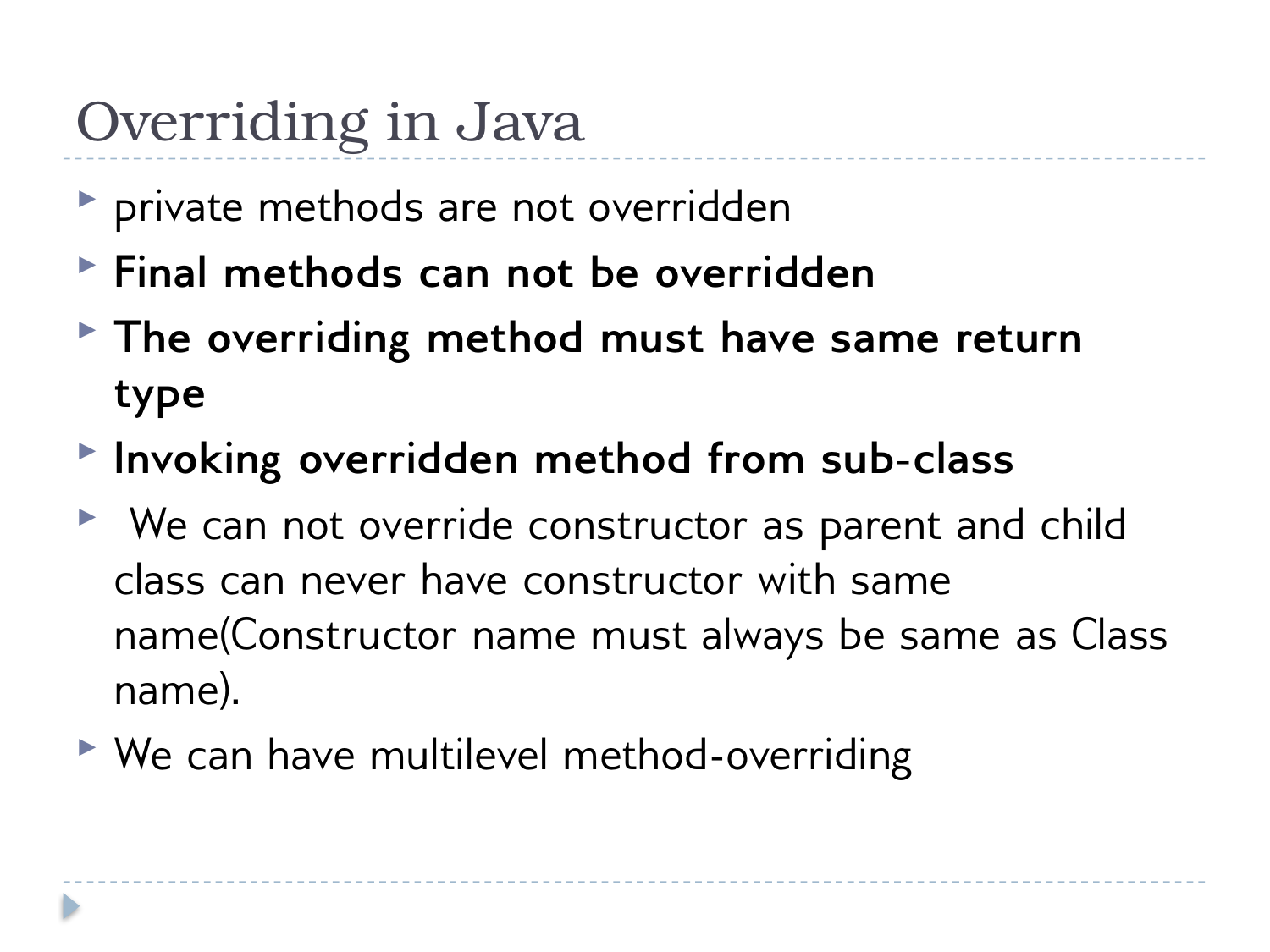

Overriding in Java
private methods are not overridden
Final methods can not be overridden
The overriding method must have same return type
Invoking overridden method from sub-class
 We can not override constructor as parent and child class can never have constructor with same name(Constructor name must always be same as Class name).
We can have multilevel method-overriding